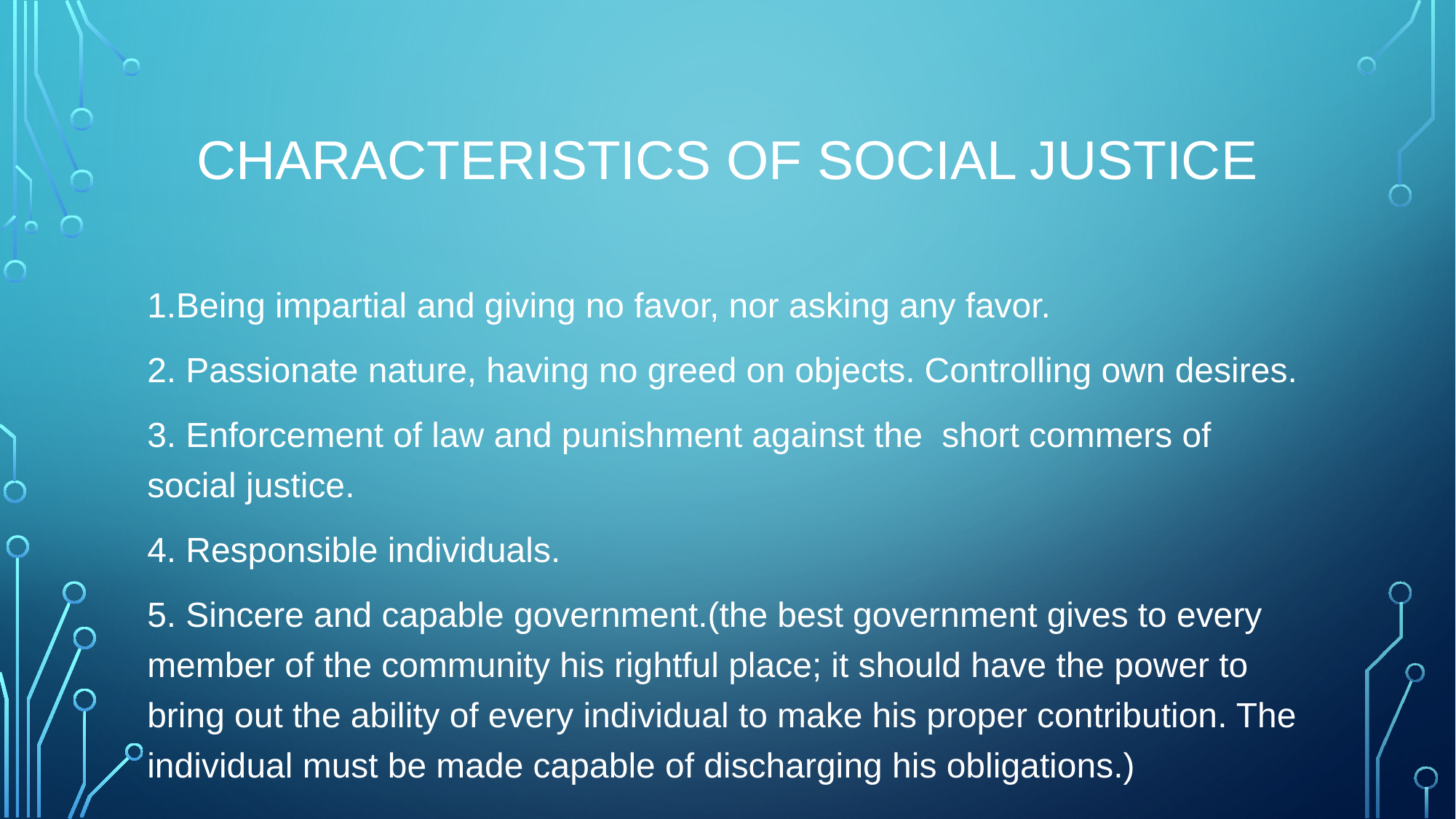

# characteristics Of Social justice
1.Being impartial and giving no favor, nor asking any favor.
2. Passionate nature, having no greed on objects. Controlling own desires.
3. Enforcement of law and punishment against the  short commers of social justice.
4. Responsible individuals.
5. Sincere and capable government.(the best government gives to every member of the community his rightful place; it should have the power to bring out the ability of every individual to make his proper contribution. The individual must be made capable of discharging his obligations.)